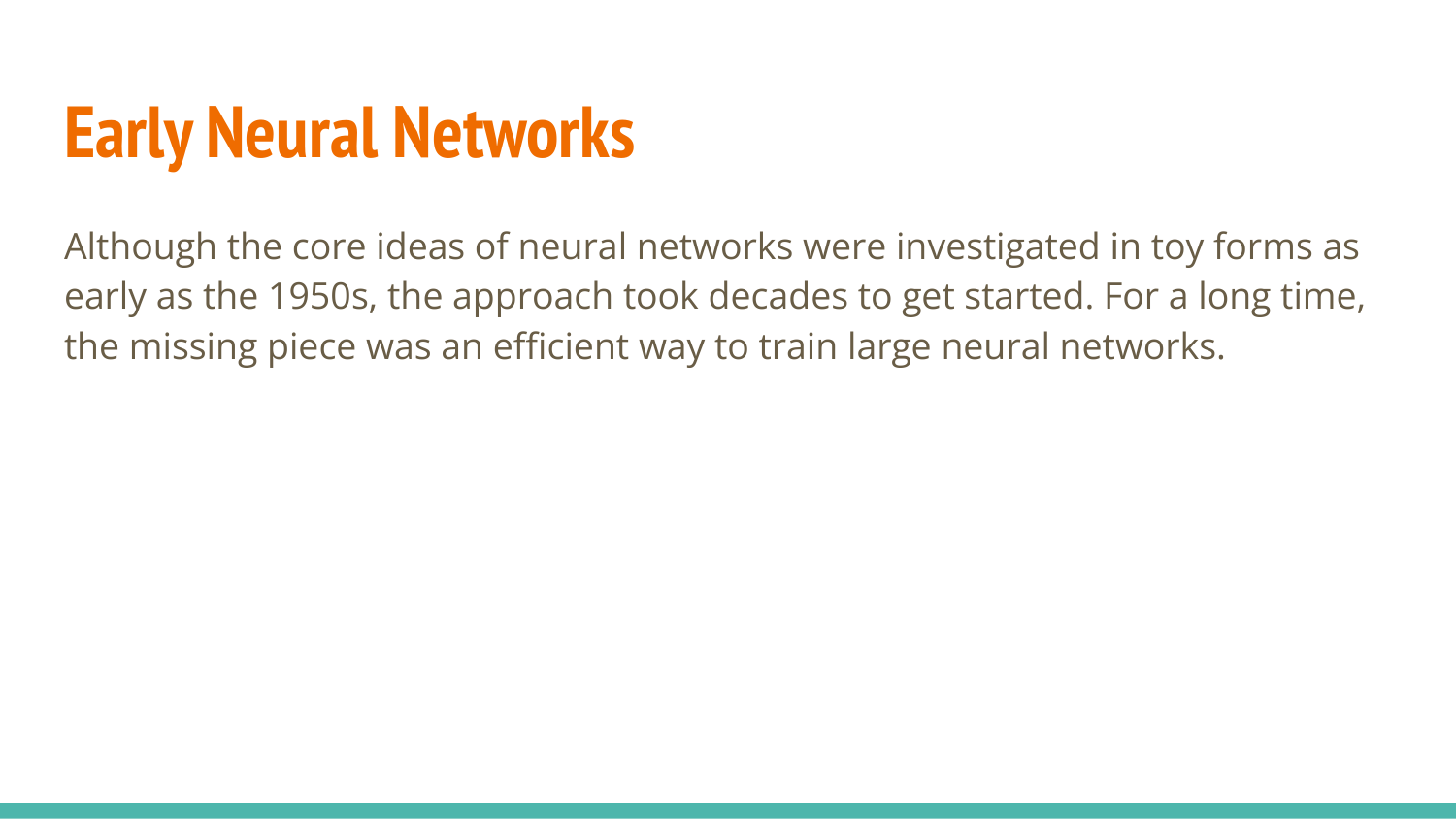

# Early Neural Networks
Although the core ideas of neural networks were investigated in toy forms as early as the 1950s, the approach took decades to get started. For a long time, the missing piece was an efficient way to train large neural networks.